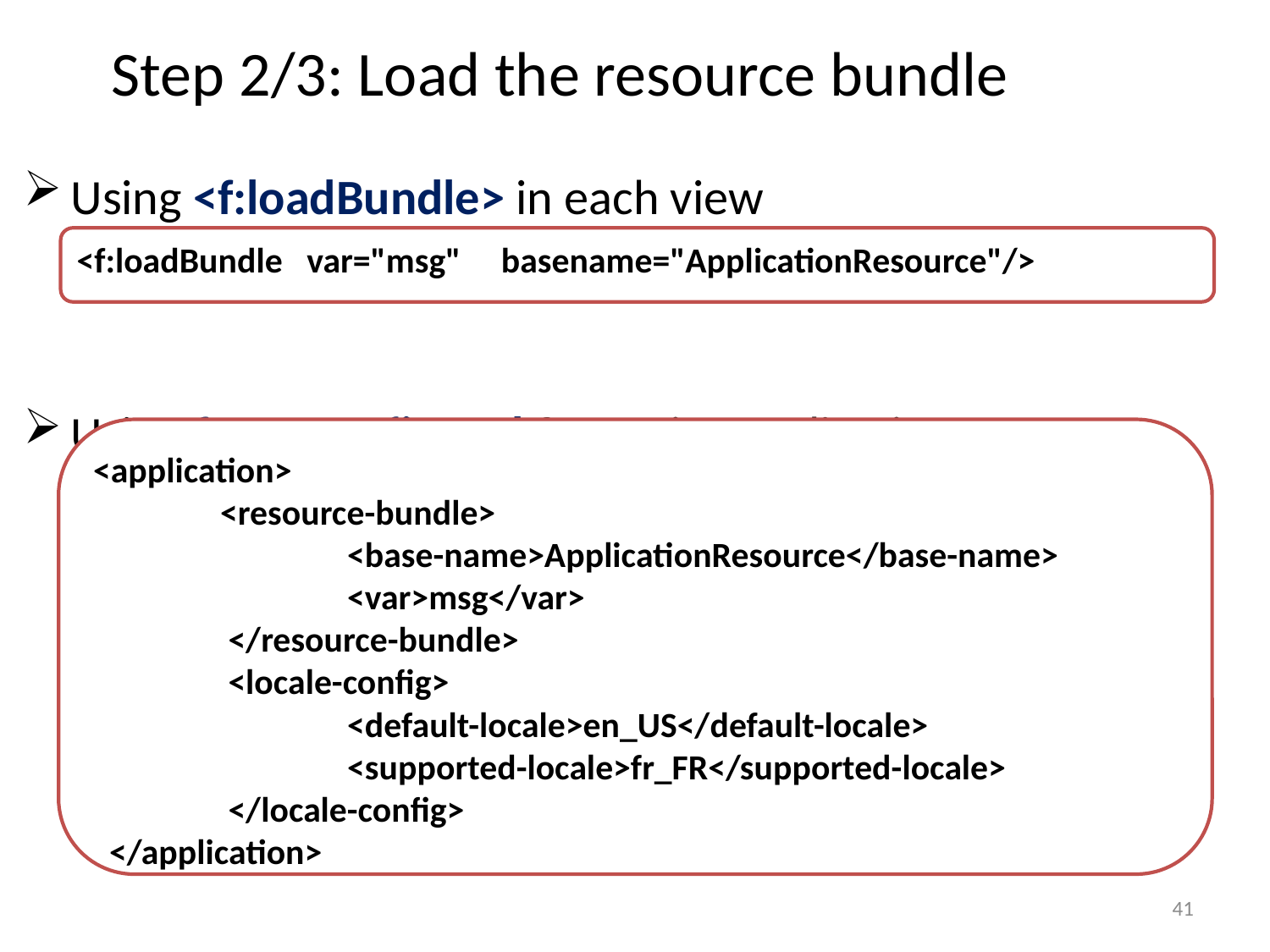

# Step 2/3: Load the resource bundle
Using <f:loadBundle> in each view

Using faces-config.xml for entire application

<f:loadBundle   var="msg"     basename="ApplicationResource"/>
<application>
    	<resource-bundle>
		<base-name>ApplicationResource</base-name>
    		<var>msg</var>
   	 </resource-bundle>
    	 <locale-config>
      		<default-locale>en_US</default-locale>
      		<supported-locale>fr_FR</supported-locale>
    	 </locale-config>
  </application>
41